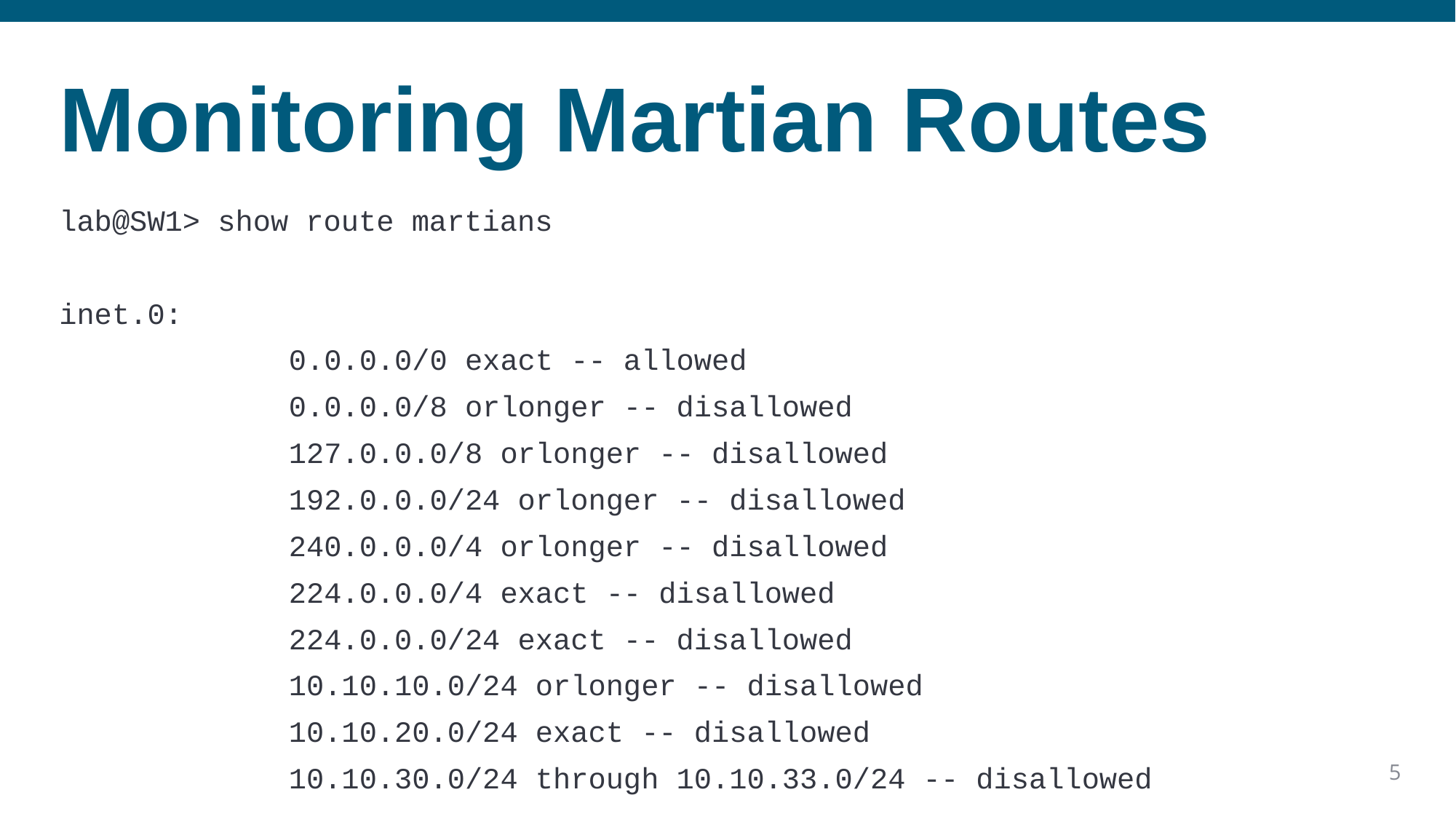

# Monitoring Martian Routes
lab@SW1> show route martians

inet.0:
             0.0.0.0/0 exact -- allowed
             0.0.0.0/8 orlonger -- disallowed
             127.0.0.0/8 orlonger -- disallowed
             192.0.0.0/24 orlonger -- disallowed
             240.0.0.0/4 orlonger -- disallowed
             224.0.0.0/4 exact -- disallowed
             224.0.0.0/24 exact -- disallowed
             10.10.10.0/24 orlonger -- disallowed
             10.10.20.0/24 exact -- disallowed
             10.10.30.0/24 through 10.10.33.0/24 -- disallowed